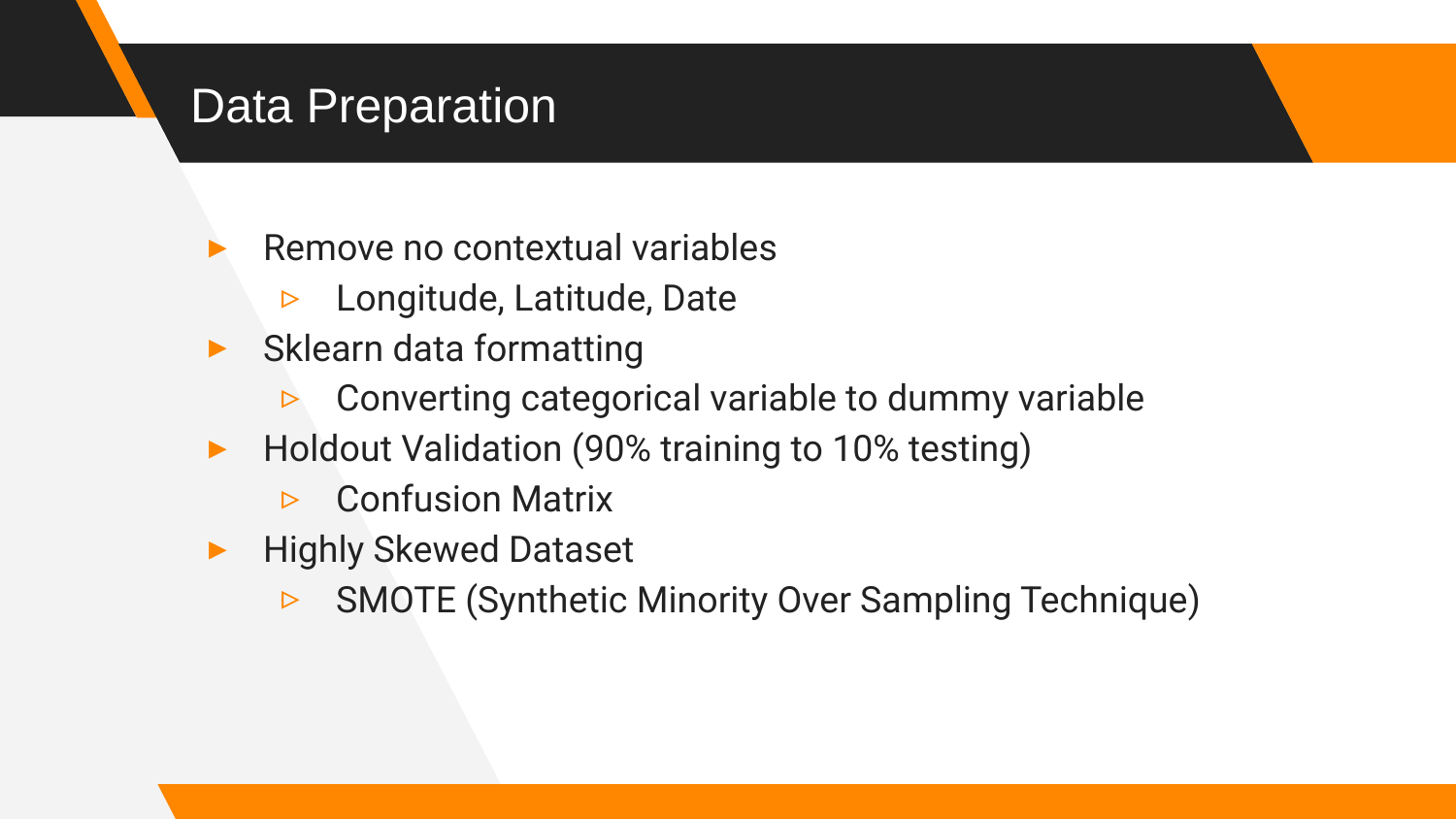

# Data Preparation
Remove no contextual variables
Longitude, Latitude, Date
Sklearn data formatting
Converting categorical variable to dummy variable
Holdout Validation (90% training to 10% testing)
Confusion Matrix
Highly Skewed Dataset
SMOTE (Synthetic Minority Over Sampling Technique)